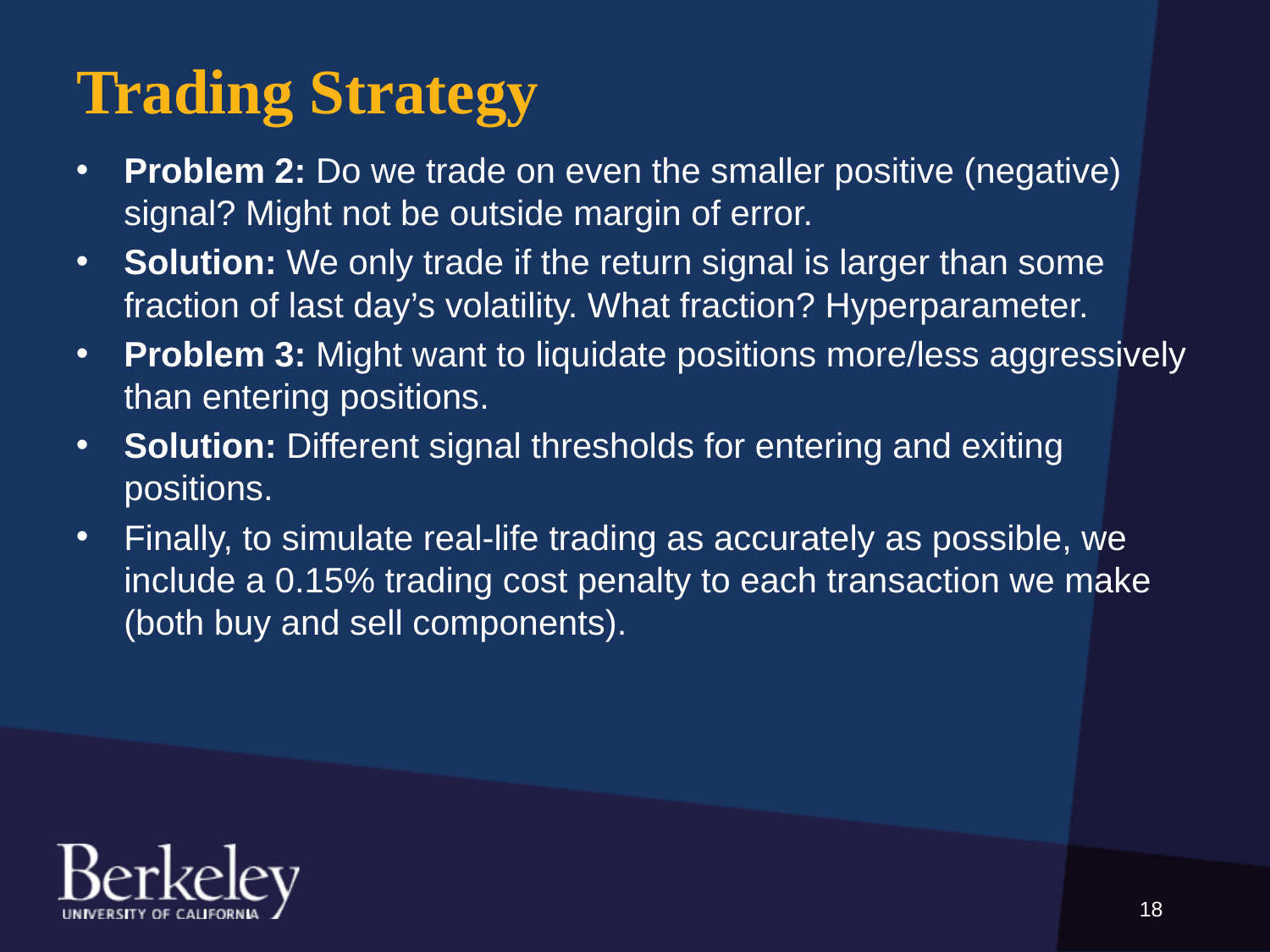

Trading Strategy
Problem 2: Do we trade on even the smaller positive (negative) signal? Might not be outside margin of error.
Solution: We only trade if the return signal is larger than some fraction of last day’s volatility. What fraction? Hyperparameter.
Problem 3: Might want to liquidate positions more/less aggressively than entering positions.
Solution: Different signal thresholds for entering and exiting positions.
Finally, to simulate real-life trading as accurately as possible, we include a 0.15% trading cost penalty to each transaction we make (both buy and sell components).